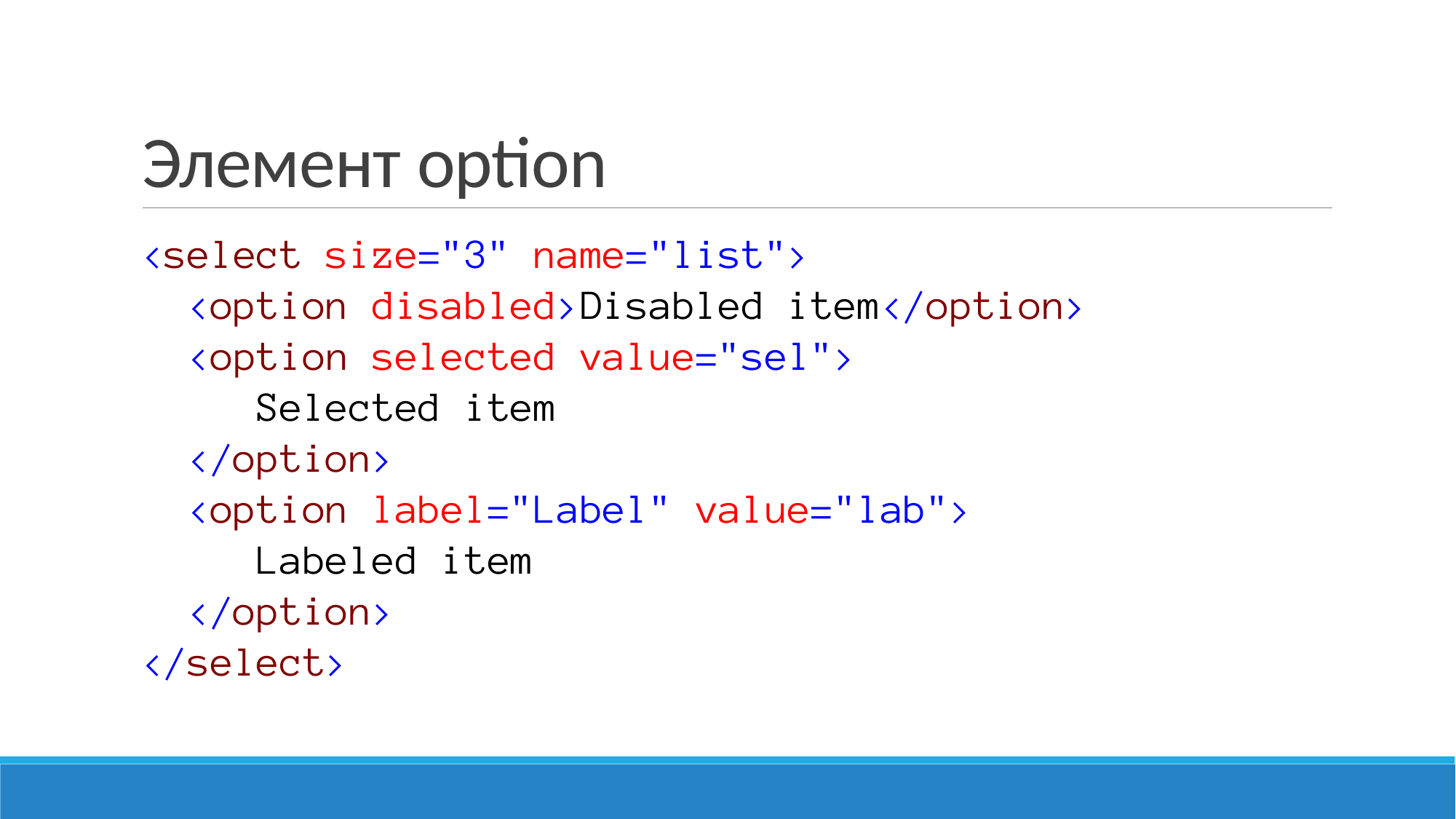

# Элемент option
<select size="3" name="list">
  <option disabled>Disabled item</option>
  <option selected value="sel">
     Selected item
  </option>
  <option label="Label" value="lab">
     Labeled item
  </option>
</select>